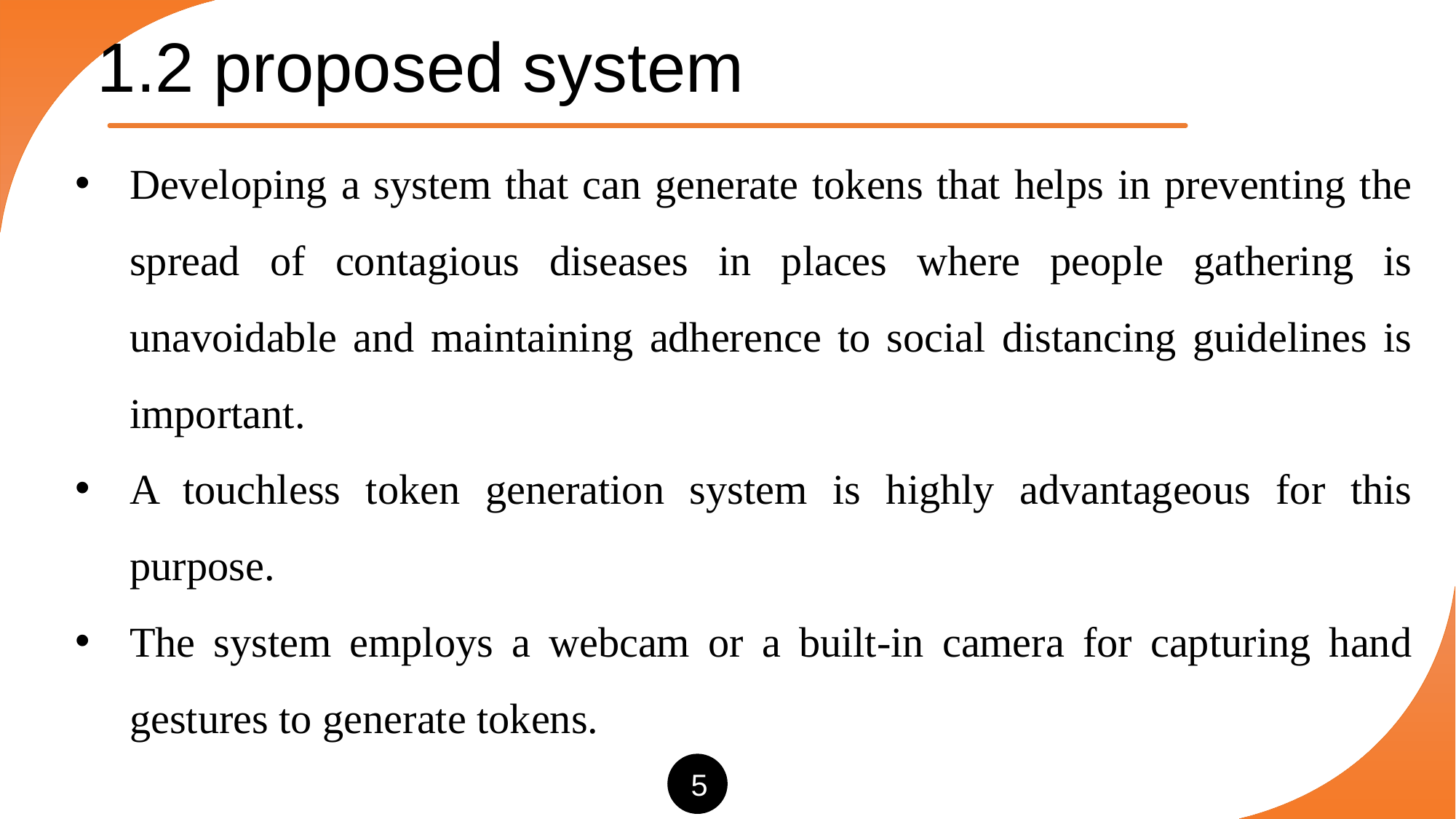

# 1.2 proposed system
Developing a system that can generate tokens that helps in preventing the spread of contagious diseases in places where people gathering is unavoidable and maintaining adherence to social distancing guidelines is important.
A touchless token generation system is highly advantageous for this purpose.
The system employs a webcam or a built-in camera for capturing hand gestures to generate tokens.
5